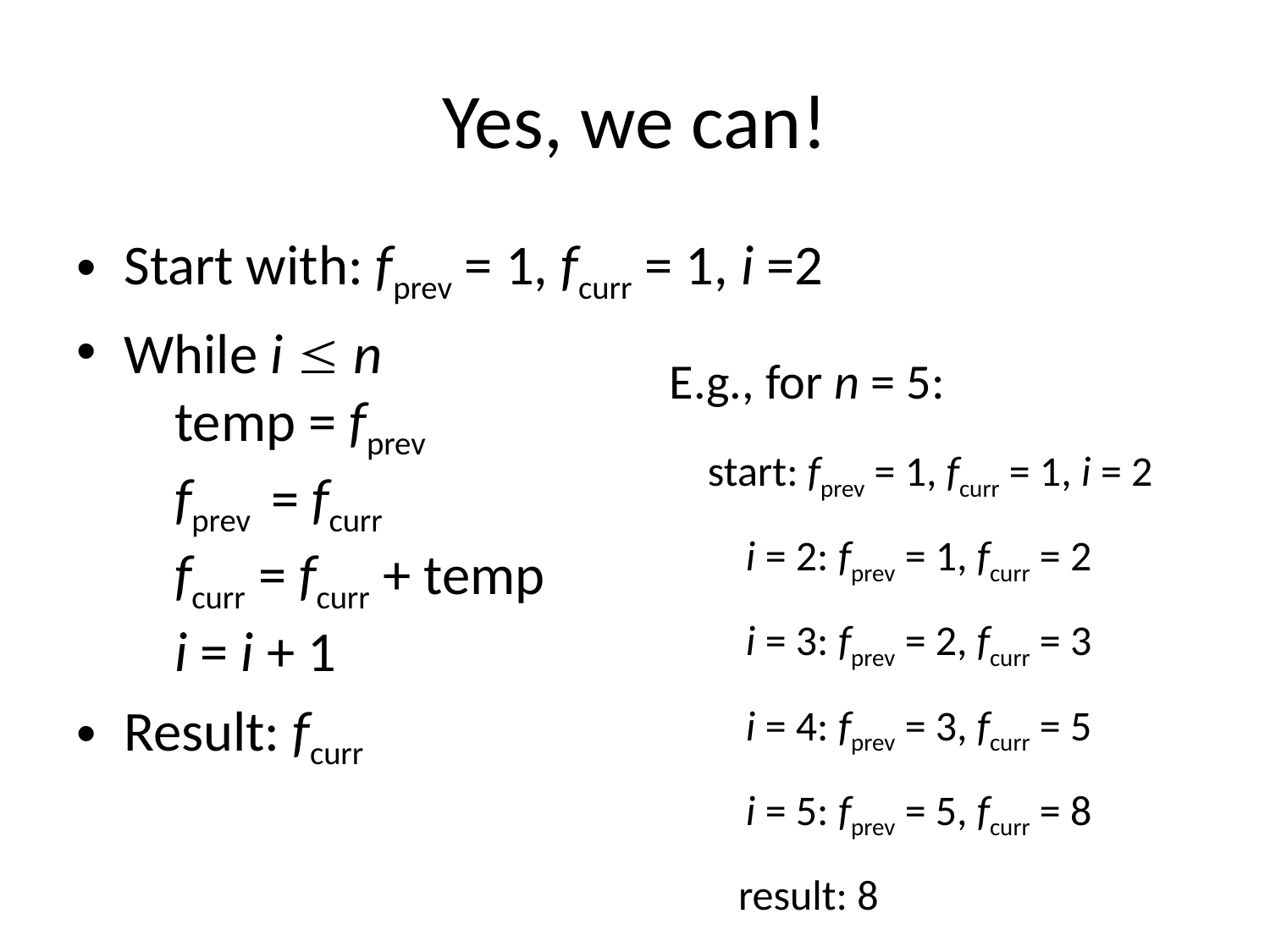

# Yes, we can!
Start with: fprev = 1, fcurr = 1, i =2
While i ≤ n
    temp = fprev
    fprev  = fcurr
    fcurr = fcurr + temp
    i = i + 1
Result: fcurr
E.g., for n = 5:
start: fprev = 1, fcurr = 1, i = 2
i = 2: fprev = 1, fcurr = 2
i = 3: fprev = 2, fcurr = 3
i = 4: fprev = 3, fcurr = 5
i = 5: fprev = 5, fcurr = 8
result: 8